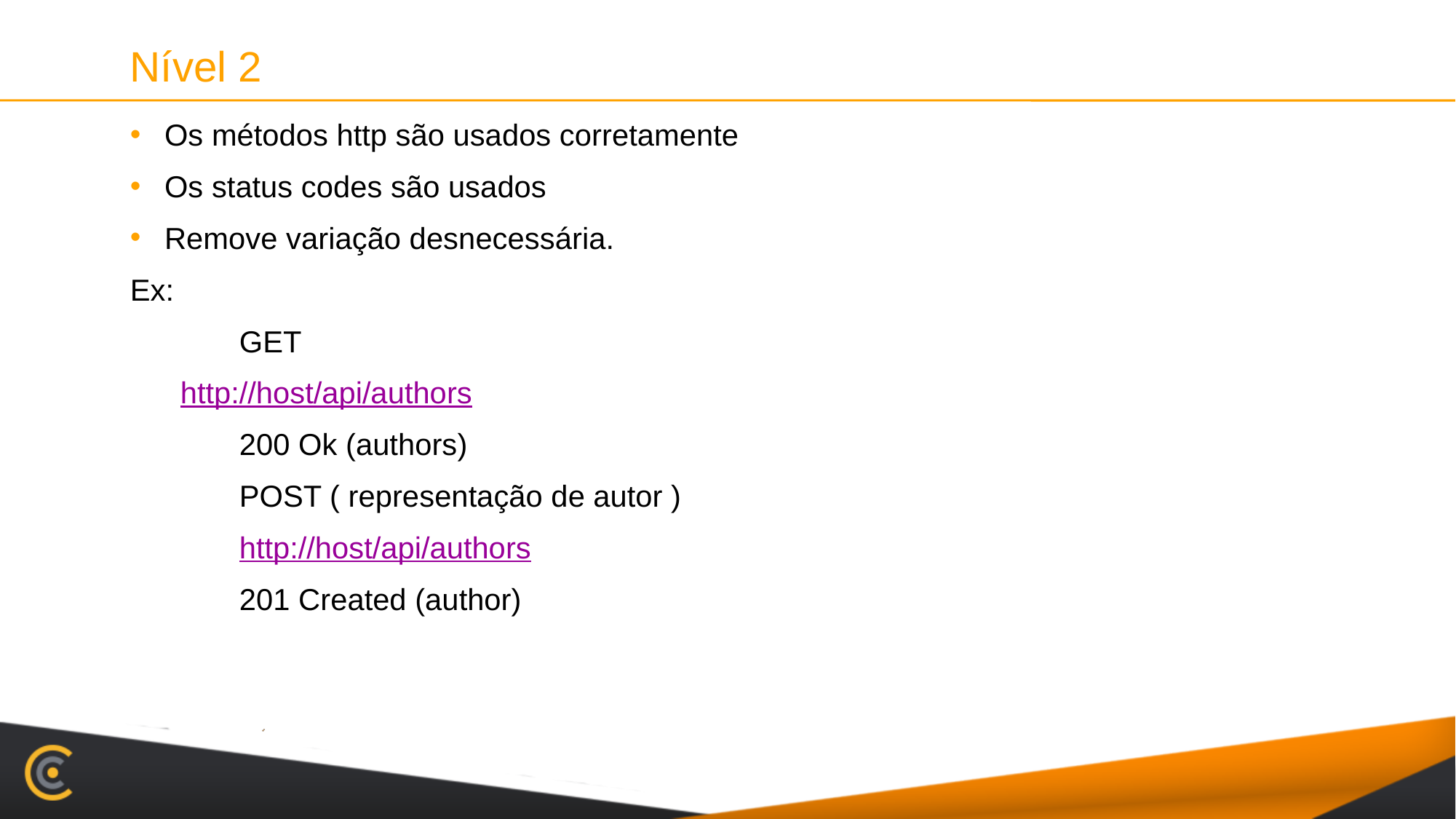

# Nível 2
Os métodos http são usados corretamente
Os status codes são usados
Remove variação desnecessária.
Ex:
	GET
      http://host/api/authors
	200 Ok (authors)
	POST ( representação de autor )
	http://host/api/authors
	201 Created (author)